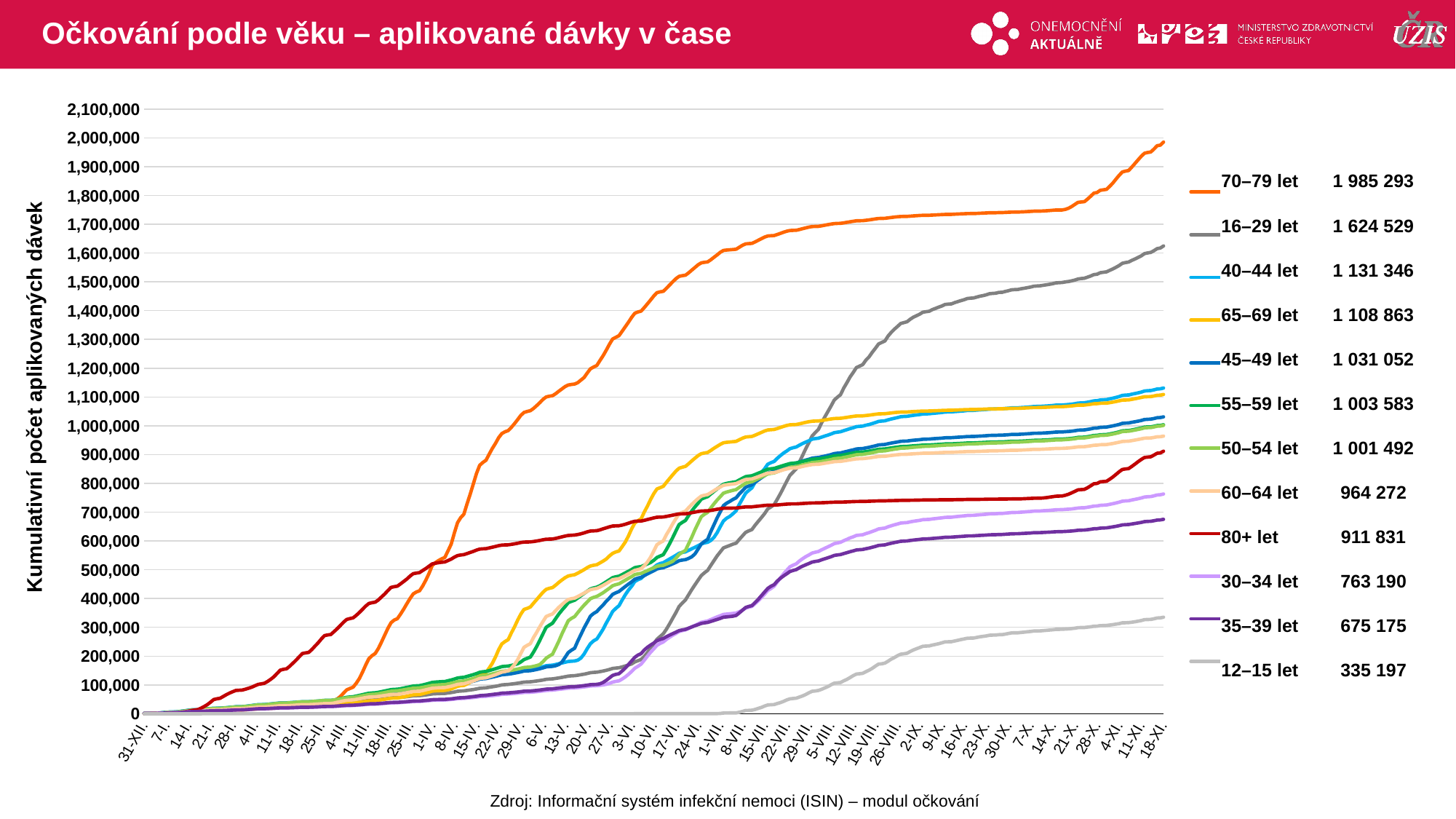

# Očkování podle věku – aplikované dávky v čase

### Chart

| Category | 70–79 | 16–29 | 40–44 | 65–69 | 45–49 | 55–59 | 50–54 | 60–64 | 80+ | 30–34 | 35–39 | 12–15 |
|---|---|---|---|---|---|---|---|---|---|---|---|---|
| 31-XII. | 632.0 | 1324.0 | 1488.0 | 656.0 | 1321.0 | 1150.0 | 1268.0 | 931.0 | 740.0 | 995.0 | 826.0 | 0.0 |
| 1-I. | 641.0 | 1345.0 | 1531.0 | 670.0 | 1356.0 | 1180.0 | 1302.0 | 956.0 | 743.0 | 1013.0 | 844.0 | 0.0 |
| 2-I. | 683.0 | 1489.0 | 1721.0 | 729.0 | 1515.0 | 1305.0 | 1450.0 | 1065.0 | 757.0 | 1121.0 | 941.0 | 0.0 |
| 3-I. | 719.0 | 1585.0 | 1864.0 | 771.0 | 1635.0 | 1413.0 | 1562.0 | 1129.0 | 762.0 | 1202.0 | 1005.0 | 0.0 |
| 4-I. | 861.0 | 1923.0 | 2366.0 | 974.0 | 2100.0 | 1831.0 | 1998.0 | 1439.0 | 797.0 | 1487.0 | 1288.0 | 0.0 |
| 5-I. | 1032.0 | 2390.0 | 2971.0 | 1201.0 | 2671.0 | 2344.0 | 2597.0 | 1814.0 | 841.0 | 1844.0 | 1650.0 | 0.0 |
| 6-I. | 1290.0 | 2992.0 | 3762.0 | 1507.0 | 3433.0 | 3010.0 | 3336.0 | 2297.0 | 913.0 | 2289.0 | 2048.0 | 0.0 |
| 7-I. | 1773.0 | 3818.0 | 4723.0 | 1903.0 | 4376.0 | 3867.0 | 4260.0 | 2969.0 | 1338.0 | 2858.0 | 2604.0 | 0.0 |
| 8-I. | 2300.0 | 4753.0 | 5917.0 | 2383.0 | 5591.0 | 4889.0 | 5424.0 | 3759.0 | 2217.0 | 3535.0 | 3269.0 | 0.0 |
| 9-I. | 2483.0 | 4900.0 | 6123.0 | 2534.0 | 5800.0 | 5099.0 | 5624.0 | 3949.0 | 2410.0 | 3647.0 | 3402.0 | 0.0 |
| 10-I. | 2640.0 | 5043.0 | 6327.0 | 2665.0 | 6001.0 | 5284.0 | 5811.0 | 4101.0 | 2524.0 | 3760.0 | 3516.0 | 0.0 |
| 11-I. | 3125.0 | 6066.0 | 7591.0 | 3178.0 | 7196.0 | 6351.0 | 6892.0 | 4888.0 | 3179.0 | 4409.0 | 4173.0 | 0.0 |
| 12-I. | 4049.0 | 7166.0 | 9128.0 | 3901.0 | 8679.0 | 7613.0 | 8239.0 | 5945.0 | 4928.0 | 5216.0 | 5045.0 | 0.0 |
| 13-I. | 5273.0 | 8167.0 | 10549.0 | 4679.0 | 10067.0 | 8973.0 | 9688.0 | 6955.0 | 6671.0 | 5970.0 | 5877.0 | 0.0 |
| 14-I. | 6719.0 | 9242.0 | 12078.0 | 5592.0 | 11567.0 | 10450.0 | 11235.0 | 8104.0 | 9019.0 | 6747.0 | 6715.0 | 0.0 |
| 15-I. | 7956.0 | 10216.0 | 13445.0 | 6439.0 | 12885.0 | 11838.0 | 12690.0 | 9234.0 | 11389.0 | 7446.0 | 7439.0 | 0.0 |
| 16-I. | 8293.0 | 10350.0 | 13646.0 | 6611.0 | 13041.0 | 12035.0 | 12909.0 | 9411.0 | 12929.0 | 7537.0 | 7534.0 | 0.0 |
| 17-I. | 8514.0 | 10539.0 | 13810.0 | 6725.0 | 13199.0 | 12180.0 | 13084.0 | 9548.0 | 14601.0 | 7660.0 | 7625.0 | 0.0 |
| 18-I. | 9489.0 | 11307.0 | 14975.0 | 7489.0 | 14291.0 | 13228.0 | 14203.0 | 10438.0 | 19435.0 | 8270.0 | 8226.0 | 0.0 |
| 19-I. | 10504.0 | 12034.0 | 16100.0 | 8257.0 | 15391.0 | 14384.0 | 15372.0 | 11363.0 | 25213.0 | 8821.0 | 8780.0 | 1.0 |
| 20-I. | 11627.0 | 12791.0 | 17157.0 | 8986.0 | 16490.0 | 15546.0 | 16542.0 | 12368.0 | 31891.0 | 9359.0 | 9362.0 | 1.0 |
| 21-I. | 12771.0 | 13494.0 | 18200.0 | 9665.0 | 17489.0 | 16636.0 | 17651.0 | 13156.0 | 40283.0 | 9856.0 | 9879.0 | 1.0 |
| 22-I. | 13599.0 | 14062.0 | 19017.0 | 10151.0 | 18271.0 | 17477.0 | 18474.0 | 13743.0 | 49341.0 | 10237.0 | 10290.0 | 1.0 |
| 23-I. | 13809.0 | 14202.0 | 19216.0 | 10264.0 | 18449.0 | 17668.0 | 18681.0 | 13894.0 | 51857.0 | 10334.0 | 10391.0 | 1.0 |
| 24-I. | 13932.0 | 14322.0 | 19377.0 | 10353.0 | 18592.0 | 17804.0 | 18834.0 | 13997.0 | 53719.0 | 10426.0 | 10464.0 | 1.0 |
| 25-I. | 14447.0 | 14949.0 | 20179.0 | 10808.0 | 19361.0 | 18543.0 | 19579.0 | 14547.0 | 59915.0 | 10874.0 | 10907.0 | 1.0 |
| 26-I. | 15108.0 | 15734.0 | 21146.0 | 11404.0 | 20287.0 | 19537.0 | 20599.0 | 15276.0 | 66324.0 | 11408.0 | 11437.0 | 1.0 |
| 27-I. | 15693.0 | 16518.0 | 22143.0 | 11883.0 | 21307.0 | 20503.0 | 21641.0 | 15964.0 | 71862.0 | 11943.0 | 11974.0 | 1.0 |
| 28-I. | 16326.0 | 17372.0 | 23238.0 | 12372.0 | 22342.0 | 21431.0 | 22672.0 | 16767.0 | 76540.0 | 12537.0 | 12640.0 | 1.0 |
| 29-I. | 16985.0 | 18278.0 | 24439.0 | 12940.0 | 23676.0 | 22562.0 | 23936.0 | 17670.0 | 80920.0 | 13190.0 | 13284.0 | 1.0 |
| 30-I. | 17124.0 | 18379.0 | 24566.0 | 13060.0 | 23818.0 | 22706.0 | 24055.0 | 17789.0 | 81556.0 | 13262.0 | 13348.0 | 1.0 |
| 31-I. | 17279.0 | 18492.0 | 24706.0 | 13167.0 | 23941.0 | 22827.0 | 24187.0 | 17901.0 | 82224.0 | 13342.0 | 13440.0 | 1.0 |
| 1-II. | 17926.0 | 19431.0 | 25885.0 | 13735.0 | 25021.0 | 23826.0 | 25250.0 | 18687.0 | 85196.0 | 13960.0 | 14055.0 | 1.0 |
| 2-II. | 18802.0 | 20486.0 | 27252.0 | 14433.0 | 26422.0 | 25034.0 | 26553.0 | 19674.0 | 88572.0 | 14672.0 | 14859.0 | 1.0 |
| 3-II. | 19969.0 | 21484.0 | 28700.0 | 15213.0 | 27843.0 | 26422.0 | 27990.0 | 20659.0 | 92226.0 | 15424.0 | 15660.0 | 1.0 |
| 4-II. | 21325.0 | 22638.0 | 30241.0 | 16108.0 | 29393.0 | 27912.0 | 29559.0 | 21794.0 | 97062.0 | 16255.0 | 16550.0 | 1.0 |
| 5-II. | 22467.0 | 23617.0 | 31572.0 | 16931.0 | 30687.0 | 29226.0 | 30960.0 | 22893.0 | 101886.0 | 16934.0 | 17260.0 | 1.0 |
| 6-II. | 22628.0 | 23736.0 | 31739.0 | 17052.0 | 30820.0 | 29377.0 | 31122.0 | 23037.0 | 103680.0 | 17030.0 | 17347.0 | 1.0 |
| 7-II. | 22786.0 | 23873.0 | 31854.0 | 17144.0 | 30960.0 | 29515.0 | 31259.0 | 23143.0 | 105805.0 | 17112.0 | 17410.0 | 1.0 |
| 8-II. | 23734.0 | 24695.0 | 33004.0 | 17797.0 | 32059.0 | 30594.0 | 32315.0 | 24047.0 | 111993.0 | 17685.0 | 18020.0 | 1.0 |
| 9-II. | 24869.0 | 25389.0 | 34131.0 | 18543.0 | 33147.0 | 31677.0 | 33402.0 | 24916.0 | 119627.0 | 18241.0 | 18579.0 | 1.0 |
| 10-II. | 26201.0 | 26078.0 | 35258.0 | 19290.0 | 34284.0 | 32886.0 | 34602.0 | 25884.0 | 128451.0 | 18723.0 | 19156.0 | 1.0 |
| 11-II. | 27924.0 | 26876.0 | 36460.0 | 20212.0 | 35530.0 | 34125.0 | 35859.0 | 26946.0 | 139791.0 | 19281.0 | 19802.0 | 1.0 |
| 12-II. | 29387.0 | 27664.0 | 37578.0 | 21002.0 | 36619.0 | 35275.0 | 37034.0 | 27854.0 | 151294.0 | 19785.0 | 20350.0 | 1.0 |
| 13-II. | 29716.0 | 27807.0 | 37735.0 | 21144.0 | 36759.0 | 35459.0 | 37218.0 | 28007.0 | 154254.0 | 19860.0 | 20418.0 | 1.0 |
| 14-II. | 29805.0 | 27847.0 | 37785.0 | 21210.0 | 36803.0 | 35543.0 | 37298.0 | 28059.0 | 156063.0 | 19885.0 | 20448.0 | 1.0 |
| 15-II. | 30715.0 | 28446.0 | 38558.0 | 21762.0 | 37522.0 | 36281.0 | 38064.0 | 28634.0 | 165040.0 | 20307.0 | 20855.0 | 1.0 |
| 16-II. | 31918.0 | 29138.0 | 39328.0 | 22358.0 | 38199.0 | 37052.0 | 38849.0 | 29248.0 | 175714.0 | 20662.0 | 21231.0 | 1.0 |
| 17-II. | 33205.0 | 29821.0 | 40090.0 | 22967.0 | 38995.0 | 37937.0 | 39782.0 | 29937.0 | 185958.0 | 21072.0 | 21664.0 | 2.0 |
| 18-II. | 34585.0 | 30432.0 | 40950.0 | 23750.0 | 39844.0 | 38911.0 | 40724.0 | 30784.0 | 197811.0 | 21516.0 | 22138.0 | 2.0 |
| 19-II. | 35799.0 | 31140.0 | 41774.0 | 24366.0 | 40662.0 | 39790.0 | 41635.0 | 31451.0 | 209119.0 | 21936.0 | 22600.0 | 2.0 |
| 20-II. | 35944.0 | 31237.0 | 41861.0 | 24452.0 | 40765.0 | 39881.0 | 41726.0 | 31542.0 | 211344.0 | 21998.0 | 22659.0 | 2.0 |
| 21-II. | 36005.0 | 31268.0 | 41890.0 | 24496.0 | 40839.0 | 39926.0 | 41789.0 | 31590.0 | 213031.0 | 22022.0 | 22678.0 | 2.0 |
| 22-II. | 36875.0 | 31865.0 | 42530.0 | 24963.0 | 41414.0 | 40620.0 | 42475.0 | 32149.0 | 223085.0 | 22441.0 | 23016.0 | 2.0 |
| 23-II. | 37925.0 | 32575.0 | 43389.0 | 25607.0 | 42244.0 | 41470.0 | 43374.0 | 32799.0 | 235137.0 | 22931.0 | 23536.0 | 2.0 |
| 24-II. | 39300.0 | 33335.0 | 44245.0 | 26344.0 | 43103.0 | 42410.0 | 44313.0 | 33626.0 | 246413.0 | 23465.0 | 24004.0 | 2.0 |
| 25-II. | 40950.0 | 34204.0 | 45287.0 | 27140.0 | 44183.0 | 43456.0 | 45402.0 | 34503.0 | 259812.0 | 24055.0 | 24634.0 | 2.0 |
| 26-II. | 42884.0 | 35117.0 | 46312.0 | 27960.0 | 45130.0 | 44514.0 | 46395.0 | 35369.0 | 271288.0 | 24622.0 | 25175.0 | 2.0 |
| 27-II. | 43206.0 | 35258.0 | 46458.0 | 28039.0 | 45243.0 | 44632.0 | 46505.0 | 35466.0 | 273531.0 | 24705.0 | 25240.0 | 2.0 |
| 28-II. | 43342.0 | 35358.0 | 46584.0 | 28112.0 | 45366.0 | 44832.0 | 46665.0 | 35601.0 | 275201.0 | 24779.0 | 25286.0 | 2.0 |
| 1-III. | 46003.0 | 36121.0 | 47789.0 | 29208.0 | 46515.0 | 46495.0 | 47871.0 | 37051.0 | 285300.0 | 25369.0 | 25938.0 | 2.0 |
| 2-III. | 51214.0 | 37051.0 | 49412.0 | 30781.0 | 48068.0 | 49663.0 | 49659.0 | 39775.0 | 295449.0 | 26045.0 | 26709.0 | 2.0 |
| 3-III. | 59983.0 | 38098.0 | 51287.0 | 32460.0 | 49861.0 | 52330.0 | 51597.0 | 42150.0 | 306356.0 | 26821.0 | 27569.0 | 2.0 |
| 4-III. | 71640.0 | 38957.0 | 52892.0 | 34239.0 | 51506.0 | 54787.0 | 53322.0 | 44678.0 | 317992.0 | 27406.0 | 28379.0 | 2.0 |
| 5-III. | 82996.0 | 39907.0 | 54475.0 | 35651.0 | 52993.0 | 57010.0 | 54981.0 | 46612.0 | 327541.0 | 28111.0 | 29124.0 | 3.0 |
| 6-III. | 87656.0 | 40267.0 | 55027.0 | 36248.0 | 53524.0 | 58128.0 | 55714.0 | 47452.0 | 330413.0 | 28347.0 | 29407.0 | 3.0 |
| 7-III. | 92168.0 | 40655.0 | 55650.0 | 36914.0 | 54133.0 | 59021.0 | 56459.0 | 48131.0 | 332922.0 | 28570.0 | 29683.0 | 3.0 |
| 8-III. | 105600.0 | 41533.0 | 57100.0 | 38116.0 | 55504.0 | 61228.0 | 58115.0 | 49996.0 | 341468.0 | 29227.0 | 30404.0 | 4.0 |
| 9-III. | 122561.0 | 42676.0 | 58941.0 | 39556.0 | 57445.0 | 63700.0 | 60430.0 | 52097.0 | 351653.0 | 29988.0 | 31221.0 | 5.0 |
| 10-III. | 144725.0 | 44036.0 | 60717.0 | 41064.0 | 59038.0 | 66248.0 | 62304.0 | 54064.0 | 362604.0 | 30864.0 | 32190.0 | 5.0 |
| 11-III. | 169224.0 | 45591.0 | 62778.0 | 42867.0 | 61057.0 | 68874.0 | 64488.0 | 56197.0 | 373975.0 | 31907.0 | 33243.0 | 6.0 |
| 12-III. | 191382.0 | 47054.0 | 64963.0 | 44698.0 | 62989.0 | 71199.0 | 66527.0 | 57919.0 | 382986.0 | 32793.0 | 34196.0 | 6.0 |
| 13-III. | 201689.0 | 47493.0 | 65614.0 | 45164.0 | 63795.0 | 72160.0 | 67277.0 | 58534.0 | 385601.0 | 33006.0 | 34491.0 | 7.0 |
| 14-III. | 209178.0 | 47863.0 | 66133.0 | 45483.0 | 64259.0 | 72798.0 | 67899.0 | 58915.0 | 387453.0 | 33198.0 | 34708.0 | 9.0 |
| 15-III. | 226929.0 | 49138.0 | 67657.0 | 46809.0 | 65576.0 | 74390.0 | 69297.0 | 60082.0 | 395290.0 | 33912.0 | 35379.0 | 9.0 |
| 16-III. | 249580.0 | 50547.0 | 69728.0 | 48558.0 | 67525.0 | 76809.0 | 71586.0 | 61805.0 | 405773.0 | 34884.0 | 36328.0 | 9.0 |
| 17-III. | 272683.0 | 51922.0 | 71466.0 | 50280.0 | 69247.0 | 79085.0 | 73610.0 | 63430.0 | 415732.0 | 35779.0 | 37209.0 | 9.0 |
| 18-III. | 296266.0 | 53236.0 | 73215.0 | 52094.0 | 70939.0 | 81310.0 | 75726.0 | 64988.0 | 427532.0 | 36632.0 | 38144.0 | 9.0 |
| 19-III. | 316016.0 | 54887.0 | 75279.0 | 54129.0 | 72837.0 | 83788.0 | 77991.0 | 66916.0 | 438774.0 | 37524.0 | 39212.0 | 9.0 |
| 20-III. | 325229.0 | 55470.0 | 75902.0 | 54586.0 | 73357.0 | 84670.0 | 79002.0 | 67341.0 | 441287.0 | 37822.0 | 39545.0 | 9.0 |
| 21-III. | 330035.0 | 55761.0 | 76182.0 | 54765.0 | 73659.0 | 85011.0 | 79427.0 | 67543.0 | 442982.0 | 38006.0 | 39682.0 | 9.0 |
| 22-III. | 345832.0 | 56765.0 | 77669.0 | 56508.0 | 75177.0 | 87034.0 | 81207.0 | 69232.0 | 450997.0 | 38683.0 | 40372.0 | 9.0 |
| 23-III. | 363333.0 | 57980.0 | 79166.0 | 58462.0 | 76744.0 | 89265.0 | 83015.0 | 71021.0 | 459268.0 | 39429.0 | 41190.0 | 9.0 |
| 24-III. | 381901.0 | 59216.0 | 80900.0 | 60829.0 | 78469.0 | 91518.0 | 84841.0 | 73084.0 | 467716.0 | 40313.0 | 41999.0 | 9.0 |
| 25-III. | 400075.0 | 60520.0 | 82748.0 | 63164.0 | 80274.0 | 93709.0 | 86641.0 | 75185.0 | 477982.0 | 41123.0 | 42881.0 | 9.0 |
| 26-III. | 416048.0 | 62120.0 | 85002.0 | 65596.0 | 82319.0 | 96148.0 | 88753.0 | 77304.0 | 486295.0 | 42178.0 | 44020.0 | 10.0 |
| 27-III. | 422875.0 | 62487.0 | 85475.0 | 66151.0 | 82710.0 | 96942.0 | 89257.0 | 77807.0 | 488478.0 | 42421.0 | 44283.0 | 10.0 |
| 28-III. | 426962.0 | 62776.0 | 85920.0 | 66773.0 | 83181.0 | 97620.0 | 89738.0 | 78241.0 | 490035.0 | 42612.0 | 44489.0 | 10.0 |
| 29-III. | 443641.0 | 63853.0 | 87623.0 | 69395.0 | 84875.0 | 99944.0 | 91492.0 | 80571.0 | 497315.0 | 43401.0 | 45382.0 | 10.0 |
| 30-III. | 464294.0 | 65310.0 | 89600.0 | 72275.0 | 87219.0 | 102701.0 | 93878.0 | 83214.0 | 504374.0 | 44339.0 | 46361.0 | 10.0 |
| 31-III. | 487242.0 | 66963.0 | 91683.0 | 75213.0 | 89304.0 | 105579.0 | 96028.0 | 85717.0 | 512240.0 | 45388.0 | 47462.0 | 10.0 |
| 1-IV. | 514589.0 | 68816.0 | 94148.0 | 78578.0 | 91595.0 | 108767.0 | 98533.0 | 88592.0 | 520431.0 | 46636.0 | 48777.0 | 10.0 |
| 2-IV. | 524744.0 | 69391.0 | 95050.0 | 79554.0 | 92337.0 | 109899.0 | 99430.0 | 89399.0 | 522823.0 | 47013.0 | 49188.0 | 11.0 |
| 3-IV. | 532046.0 | 69897.0 | 95685.0 | 80169.0 | 92984.0 | 110744.0 | 100121.0 | 90100.0 | 524543.0 | 47301.0 | 49522.0 | 11.0 |
| 4-IV. | 537841.0 | 70209.0 | 96214.0 | 80583.0 | 93518.0 | 111446.0 | 100690.0 | 90528.0 | 526070.0 | 47490.0 | 49740.0 | 11.0 |
| 5-IV. | 542934.0 | 70521.0 | 96609.0 | 80961.0 | 93862.0 | 111909.0 | 101213.0 | 90979.0 | 527104.0 | 47682.0 | 49949.0 | 11.0 |
| 6-IV. | 565595.0 | 72151.0 | 98492.0 | 83311.0 | 95794.0 | 114640.0 | 103457.0 | 93269.0 | 532065.0 | 48629.0 | 50899.0 | 11.0 |
| 7-IV. | 588894.0 | 73454.0 | 100244.0 | 86178.0 | 97699.0 | 117304.0 | 105652.0 | 95537.0 | 537014.0 | 49490.0 | 51743.0 | 11.0 |
| 8-IV. | 627840.0 | 75413.0 | 102786.0 | 90675.0 | 100142.0 | 120392.0 | 108355.0 | 98675.0 | 543741.0 | 50721.0 | 53134.0 | 11.0 |
| 9-IV. | 663608.0 | 77942.0 | 105867.0 | 95499.0 | 103336.0 | 124173.0 | 111557.0 | 102057.0 | 549248.0 | 52364.0 | 54748.0 | 14.0 |
| 10-IV. | 680825.0 | 78811.0 | 107452.0 | 97341.0 | 104612.0 | 125705.0 | 112828.0 | 103284.0 | 551260.0 | 52907.0 | 55593.0 | 14.0 |
| 11-IV. | 692761.0 | 79426.0 | 108278.0 | 98374.0 | 105361.0 | 126544.0 | 113724.0 | 104006.0 | 552488.0 | 53237.0 | 55956.0 | 14.0 |
| 12-IV. | 728765.0 | 80940.0 | 110665.0 | 103726.0 | 107691.0 | 129591.0 | 116401.0 | 107257.0 | 556228.0 | 54211.0 | 57084.0 | 14.0 |
| 13-IV. | 762157.0 | 82466.0 | 113427.0 | 109075.0 | 110384.0 | 132750.0 | 119538.0 | 110355.0 | 560109.0 | 55324.0 | 58284.0 | 14.0 |
| 14-IV. | 798581.0 | 83979.0 | 115877.0 | 115837.0 | 112999.0 | 135849.0 | 122519.0 | 113690.0 | 563869.0 | 56397.0 | 59427.0 | 14.0 |
| 15-IV. | 834473.0 | 85995.0 | 118919.0 | 126358.0 | 115863.0 | 139507.0 | 125693.0 | 117771.0 | 568235.0 | 57753.0 | 60843.0 | 14.0 |
| 16-IV. | 862749.0 | 88325.0 | 123142.0 | 135957.0 | 119957.0 | 143883.0 | 129718.0 | 122440.0 | 571804.0 | 59367.0 | 62804.0 | 15.0 |
| 17-IV. | 872510.0 | 89244.0 | 124598.0 | 140437.0 | 121241.0 | 145734.0 | 131541.0 | 123729.0 | 572598.0 | 60014.0 | 63635.0 | 15.0 |
| 18-IV. | 880281.0 | 90000.0 | 125652.0 | 143189.0 | 122119.0 | 146674.0 | 132402.0 | 124570.0 | 573179.0 | 60528.0 | 64243.0 | 15.0 |
| 19-IV. | 901170.0 | 91819.0 | 128478.0 | 158697.0 | 124680.0 | 149826.0 | 135403.0 | 128089.0 | 575728.0 | 61710.0 | 65637.0 | 16.0 |
| 20-IV. | 921272.0 | 93504.0 | 130964.0 | 174980.0 | 127152.0 | 152957.0 | 138138.0 | 131620.0 | 578362.0 | 62822.0 | 66924.0 | 16.0 |
| 21-IV. | 938874.0 | 95274.0 | 133400.0 | 196794.0 | 129687.0 | 156191.0 | 140862.0 | 135534.0 | 580826.0 | 64091.0 | 68240.0 | 16.0 |
| 22-IV. | 958841.0 | 97455.0 | 136404.0 | 222493.0 | 132475.0 | 160022.0 | 143990.0 | 140042.0 | 583606.0 | 65507.0 | 69698.0 | 16.0 |
| 23-IV. | 973182.0 | 100043.0 | 139878.0 | 242555.0 | 135368.0 | 163728.0 | 147335.0 | 144457.0 | 585601.0 | 67329.0 | 71588.0 | 19.0 |
| 24-IV. | 979296.0 | 101067.0 | 140848.0 | 250701.0 | 136400.0 | 164680.0 | 148241.0 | 146354.0 | 586214.0 | 67866.0 | 72081.0 | 20.0 |
| 25-IV. | 983305.0 | 101671.0 | 141587.0 | 257091.0 | 137251.0 | 165545.0 | 148959.0 | 149311.0 | 586580.0 | 68316.0 | 72457.0 | 20.0 |
| 26-IV. | 994473.0 | 103124.0 | 143300.0 | 280596.0 | 138935.0 | 167802.0 | 150724.0 | 158128.0 | 588183.0 | 69252.0 | 73459.0 | 21.0 |
| 27-IV. | 1007532.0 | 104481.0 | 145033.0 | 301285.0 | 140948.0 | 170276.0 | 152739.0 | 170676.0 | 589986.0 | 70188.0 | 74393.0 | 22.0 |
| 28-IV. | 1021531.0 | 106113.0 | 147193.0 | 325034.0 | 143146.0 | 173440.0 | 155185.0 | 187406.0 | 592057.0 | 71300.0 | 75503.0 | 22.0 |
| 29-IV. | 1036359.0 | 107810.0 | 149817.0 | 346204.0 | 145507.0 | 179896.0 | 157774.0 | 209450.0 | 594510.0 | 72568.0 | 76864.0 | 23.0 |
| 30-IV. | 1046301.0 | 109843.0 | 152583.0 | 362102.0 | 148119.0 | 188045.0 | 160597.0 | 230632.0 | 596008.0 | 73908.0 | 78277.0 | 24.0 |
| 1-V. | 1049883.0 | 110350.0 | 153348.0 | 365903.0 | 148808.0 | 192370.0 | 161410.0 | 237464.0 | 596380.0 | 74243.0 | 78645.0 | 24.0 |
| 2-V. | 1052464.0 | 110857.0 | 153958.0 | 370658.0 | 149413.0 | 196700.0 | 162140.0 | 243244.0 | 596744.0 | 74559.0 | 78971.0 | 25.0 |
| 3-V. | 1060194.0 | 112181.0 | 155849.0 | 383809.0 | 151405.0 | 214025.0 | 164446.0 | 264758.0 | 597970.0 | 75513.0 | 79947.0 | 25.0 |
| 4-V. | 1070053.0 | 113623.0 | 158138.0 | 396526.0 | 153680.0 | 233331.0 | 167135.0 | 282535.0 | 599810.0 | 76563.0 | 81042.0 | 26.0 |
| 5-V. | 1080583.0 | 115311.0 | 160418.0 | 409283.0 | 156213.0 | 255044.0 | 170942.0 | 302393.0 | 601762.0 | 77797.0 | 82332.0 | 27.0 |
| 6-V. | 1091792.0 | 117135.0 | 163422.0 | 422048.0 | 159288.0 | 277883.0 | 180800.0 | 320499.0 | 604161.0 | 79165.0 | 83797.0 | 27.0 |
| 7-V. | 1100288.0 | 119515.0 | 166685.0 | 432013.0 | 162675.0 | 300013.0 | 192881.0 | 337570.0 | 606051.0 | 80907.0 | 85504.0 | 28.0 |
| 8-V. | 1102784.0 | 120351.0 | 167815.0 | 435520.0 | 163753.0 | 307626.0 | 200337.0 | 342414.0 | 606437.0 | 81548.0 | 86118.0 | 28.0 |
| 9-V. | 1104557.0 | 121004.0 | 168660.0 | 438156.0 | 164518.0 | 314277.0 | 206724.0 | 346444.0 | 606807.0 | 82058.0 | 86551.0 | 28.0 |
| 10-V. | 1111655.0 | 122698.0 | 171086.0 | 446677.0 | 166889.0 | 330404.0 | 229274.0 | 358162.0 | 608852.0 | 83317.0 | 87967.0 | 31.0 |
| 11-V. | 1120228.0 | 124505.0 | 173668.0 | 456127.0 | 170811.0 | 346132.0 | 252125.0 | 369560.0 | 611571.0 | 84705.0 | 89323.0 | 32.0 |
| 12-V. | 1128370.0 | 126352.0 | 176183.0 | 464734.0 | 179807.0 | 359980.0 | 277803.0 | 379464.0 | 614258.0 | 85981.0 | 90546.0 | 34.0 |
| 13-V. | 1136420.0 | 128482.0 | 178911.0 | 472664.0 | 196105.0 | 372296.0 | 300638.0 | 388648.0 | 616967.0 | 87329.0 | 91940.0 | 45.0 |
| 14-V. | 1141778.0 | 130510.0 | 181531.0 | 478494.0 | 212674.0 | 385833.0 | 323126.0 | 396807.0 | 619066.0 | 88721.0 | 93278.0 | 50.0 |
| 15-V. | 1143660.0 | 131584.0 | 182424.0 | 480864.0 | 220805.0 | 390332.0 | 331179.0 | 399542.0 | 619847.0 | 89303.0 | 93837.0 | 53.0 |
| 16-V. | 1145064.0 | 132214.0 | 183085.0 | 482685.0 | 227452.0 | 393997.0 | 337366.0 | 401583.0 | 620518.0 | 89711.0 | 94201.0 | 56.0 |
| 17-V. | 1150023.0 | 133740.0 | 186110.0 | 488235.0 | 252871.0 | 402086.0 | 351386.0 | 407064.0 | 622287.0 | 90698.0 | 95232.0 | 59.0 |
| 18-V. | 1158850.0 | 135573.0 | 193444.0 | 494244.0 | 275282.0 | 410117.0 | 364660.0 | 412958.0 | 624834.0 | 91910.0 | 96426.0 | 75.0 |
| 19-V. | 1167822.0 | 137415.0 | 207645.0 | 500447.0 | 298387.0 | 417921.0 | 377165.0 | 418819.0 | 628044.0 | 93157.0 | 97710.0 | 78.0 |
| 20-V. | 1183767.0 | 139841.0 | 226624.0 | 507488.0 | 318484.0 | 425699.0 | 388358.0 | 425071.0 | 631778.0 | 94612.0 | 99216.0 | 88.0 |
| 21-V. | 1197955.0 | 142486.0 | 243316.0 | 513117.0 | 338926.0 | 433366.0 | 399755.0 | 430737.0 | 634402.0 | 96419.0 | 100982.0 | 95.0 |
| 22-V. | 1204137.0 | 143497.0 | 253267.0 | 515695.0 | 348172.0 | 436977.0 | 404089.0 | 433327.0 | 635088.0 | 97020.0 | 101599.0 | 100.0 |
| 23-V. | 1209576.0 | 144288.0 | 259437.0 | 517607.0 | 354868.0 | 439467.0 | 407444.0 | 435124.0 | 635586.0 | 97447.0 | 102053.0 | 101.0 |
| 24-V. | 1226857.0 | 146209.0 | 275990.0 | 523817.0 | 366853.0 | 444734.0 | 413578.0 | 440094.0 | 638531.0 | 98801.0 | 104047.0 | 104.0 |
| 25-V. | 1243614.0 | 148281.0 | 293766.0 | 530098.0 | 377847.0 | 451312.0 | 420121.0 | 445840.0 | 642131.0 | 100151.0 | 108603.0 | 105.0 |
| 26-V. | 1262942.0 | 150885.0 | 315174.0 | 537408.0 | 390809.0 | 458287.0 | 428301.0 | 452119.0 | 645607.0 | 102222.0 | 116019.0 | 109.0 |
| 27-V. | 1283627.0 | 153830.0 | 334623.0 | 548081.0 | 401837.0 | 465472.0 | 436052.0 | 458900.0 | 649107.0 | 105540.0 | 124529.0 | 111.0 |
| 28-V. | 1301400.0 | 157255.0 | 355167.0 | 557005.0 | 414491.0 | 472617.0 | 444559.0 | 465382.0 | 651845.0 | 109797.0 | 133172.0 | 117.0 |
| 29-V. | 1307247.0 | 158571.0 | 365885.0 | 561847.0 | 419902.0 | 475533.0 | 448287.0 | 467422.0 | 652354.0 | 112375.0 | 136754.0 | 118.0 |
| 30-V. | 1312930.0 | 159626.0 | 375051.0 | 564945.0 | 424482.0 | 477633.0 | 451110.0 | 468955.0 | 652846.0 | 114092.0 | 138968.0 | 119.0 |
| 31-V. | 1328209.0 | 162578.0 | 394611.0 | 580080.0 | 433243.0 | 483166.0 | 457484.0 | 474218.0 | 655030.0 | 120440.0 | 148408.0 | 122.0 |
| 1-VI. | 1344088.0 | 165792.0 | 413221.0 | 596184.0 | 441848.0 | 488957.0 | 463836.0 | 479881.0 | 658052.0 | 127807.0 | 158752.0 | 127.0 |
| 2-VI. | 1359810.0 | 169287.0 | 429630.0 | 617593.0 | 450276.0 | 494859.0 | 470142.0 | 485862.0 | 661767.0 | 136778.0 | 171040.0 | 136.0 |
| 3-VI. | 1376728.0 | 173026.0 | 442779.0 | 642332.0 | 458002.0 | 500847.0 | 476220.0 | 491985.0 | 665531.0 | 147007.0 | 183385.0 | 147.0 |
| 4-VI. | 1390915.0 | 179920.0 | 459157.0 | 661922.0 | 467208.0 | 507386.0 | 483219.0 | 497993.0 | 668257.0 | 158059.0 | 195925.0 | 190.0 |
| 5-VI. | 1395454.0 | 184116.0 | 465533.0 | 670590.0 | 471109.0 | 509599.0 | 485778.0 | 500685.0 | 668885.0 | 164680.0 | 203778.0 | 203.0 |
| 6-VI. | 1398340.0 | 188549.0 | 469909.0 | 676972.0 | 473587.0 | 510993.0 | 487488.0 | 503974.0 | 669221.0 | 172459.0 | 208988.0 | 206.0 |
| 7-VI. | 1410658.0 | 198918.0 | 481040.0 | 700557.0 | 479822.0 | 515743.0 | 492434.0 | 513916.0 | 671582.0 | 185955.0 | 221542.0 | 216.0 |
| 8-VI. | 1423793.0 | 212741.0 | 490855.0 | 721105.0 | 485694.0 | 520400.0 | 497303.0 | 527104.0 | 674448.0 | 200182.0 | 230916.0 | 223.0 |
| 9-VI. | 1437160.0 | 227632.0 | 499790.0 | 744249.0 | 491287.0 | 525322.0 | 502278.0 | 543952.0 | 677209.0 | 213692.0 | 238675.0 | 234.0 |
| 10-VI. | 1451029.0 | 243484.0 | 507862.0 | 764687.0 | 496569.0 | 532926.0 | 506780.0 | 565516.0 | 680169.0 | 225552.0 | 245573.0 | 244.0 |
| 11-VI. | 1462217.0 | 258392.0 | 516734.0 | 780635.0 | 502685.0 | 542612.0 | 512049.0 | 586947.0 | 682372.0 | 237440.0 | 253433.0 | 265.0 |
| 12-VI. | 1465305.0 | 268225.0 | 521529.0 | 784934.0 | 505470.0 | 547766.0 | 514094.0 | 594309.0 | 682898.0 | 244117.0 | 257789.0 | 273.0 |
| 13-VI. | 1467033.0 | 277711.0 | 524500.0 | 789668.0 | 507090.0 | 552376.0 | 515405.0 | 600040.0 | 683205.0 | 249320.0 | 261338.0 | 279.0 |
| 14-VI. | 1477505.0 | 293586.0 | 530915.0 | 803602.0 | 511508.0 | 570561.0 | 519722.0 | 622009.0 | 685182.0 | 258196.0 | 267435.0 | 295.0 |
| 15-VI. | 1489009.0 | 312241.0 | 537544.0 | 816899.0 | 515995.0 | 590358.0 | 524212.0 | 640167.0 | 687441.0 | 265613.0 | 273099.0 | 301.0 |
| 16-VI. | 1500197.0 | 332084.0 | 543720.0 | 829982.0 | 520678.0 | 612135.0 | 529472.0 | 659909.0 | 689622.0 | 272687.0 | 278177.0 | 310.0 |
| 17-VI. | 1511024.0 | 351229.0 | 550093.0 | 842499.0 | 525646.0 | 634702.0 | 540019.0 | 677451.0 | 691981.0 | 278622.0 | 283248.0 | 319.0 |
| 18-VI. | 1519059.0 | 372387.0 | 557269.0 | 852561.0 | 531398.0 | 656885.0 | 552973.0 | 694455.0 | 693674.0 | 285366.0 | 288605.0 | 340.0 |
| 19-VI. | 1521406.0 | 384417.0 | 560232.0 | 856192.0 | 533645.0 | 664522.0 | 560704.0 | 699382.0 | 694117.0 | 288595.0 | 291270.0 | 347.0 |
| 20-VI. | 1523051.0 | 395271.0 | 562085.0 | 858929.0 | 535091.0 | 671193.0 | 567298.0 | 703465.0 | 694369.0 | 291132.0 | 292952.0 | 352.0 |
| 21-VI. | 1531084.0 | 412988.0 | 567449.0 | 868128.0 | 539343.0 | 687943.0 | 590248.0 | 715547.0 | 696018.0 | 296413.0 | 297172.0 | 373.0 |
| 22-VI. | 1540665.0 | 431150.0 | 572921.0 | 878122.0 | 544976.0 | 704242.0 | 613246.0 | 727098.0 | 698151.0 | 301449.0 | 301518.0 | 398.0 |
| 23-VI. | 1549986.0 | 447757.0 | 577933.0 | 887482.0 | 555060.0 | 718269.0 | 638665.0 | 737461.0 | 700298.0 | 306740.0 | 305521.0 | 410.0 |
| 24-VI. | 1559154.0 | 463773.0 | 583351.0 | 896399.0 | 571803.0 | 731081.0 | 661418.0 | 747052.0 | 702293.0 | 312052.0 | 309398.0 | 424.0 |
| 25-VI. | 1565840.0 | 479750.0 | 589428.0 | 902948.0 | 589398.0 | 745096.0 | 684353.0 | 755809.0 | 703808.0 | 317523.0 | 313644.0 | 474.0 |
| 26-VI. | 1567887.0 | 489487.0 | 593201.0 | 905413.0 | 598251.0 | 749882.0 | 692718.0 | 758826.0 | 704282.0 | 319860.0 | 315602.0 | 479.0 |
| 27-VI. | 1569236.0 | 497847.0 | 595299.0 | 907265.0 | 605519.0 | 753820.0 | 699213.0 | 761111.0 | 704546.0 | 322156.0 | 317102.0 | 486.0 |
| 28-VI. | 1576443.0 | 514822.0 | 601700.0 | 914193.0 | 632278.0 | 763032.0 | 714488.0 | 767754.0 | 706057.0 | 326894.0 | 320443.0 | 500.0 |
| 29-VI. | 1585150.0 | 531556.0 | 612324.0 | 921756.0 | 656150.0 | 772026.0 | 728807.0 | 774826.0 | 708109.0 | 331497.0 | 323922.0 | 534.0 |
| 30-VI. | 1593483.0 | 548166.0 | 628707.0 | 928709.0 | 680220.0 | 780740.0 | 742128.0 | 781296.0 | 710077.0 | 336217.0 | 327537.0 | 575.0 |
| 1-VII. | 1602399.0 | 561983.0 | 649650.0 | 935373.0 | 701224.0 | 788648.0 | 753757.0 | 787622.0 | 712107.0 | 340246.0 | 331019.0 | 976.0 |
| 2-VII. | 1608970.0 | 575941.0 | 669383.0 | 940913.0 | 722747.0 | 796931.0 | 765983.0 | 793243.0 | 713546.0 | 344924.0 | 335247.0 | 2496.0 |
| 3-VII. | 1610438.0 | 580170.0 | 678867.0 | 942518.0 | 731221.0 | 799866.0 | 769808.0 | 795119.0 | 713821.0 | 346062.0 | 336273.0 | 2655.0 |
| 4-VII. | 1611284.0 | 584493.0 | 685267.0 | 943622.0 | 737322.0 | 802059.0 | 772858.0 | 796504.0 | 713967.0 | 347188.0 | 337409.0 | 2800.0 |
| 5-VII. | 1612184.0 | 588950.0 | 694388.0 | 944740.0 | 744151.0 | 803880.0 | 775752.0 | 797836.0 | 714119.0 | 348411.0 | 338688.0 | 2836.0 |
| 6-VII. | 1613185.0 | 592258.0 | 704665.0 | 945907.0 | 749753.0 | 805701.0 | 778414.0 | 799204.0 | 714309.0 | 349537.0 | 341346.0 | 2862.0 |
| 7-VII. | 1620021.0 | 605309.0 | 727184.0 | 951407.0 | 763479.0 | 811839.0 | 786341.0 | 804322.0 | 715710.0 | 354349.0 | 350170.0 | 5105.0 |
| 8-VII. | 1626752.0 | 617523.0 | 746176.0 | 956918.0 | 774349.0 | 817640.0 | 793260.0 | 809219.0 | 717029.0 | 359920.0 | 359430.0 | 7830.0 |
| 9-VII. | 1631712.0 | 629858.0 | 765855.0 | 961083.0 | 786128.0 | 823248.0 | 800571.0 | 813395.0 | 718125.0 | 366628.0 | 368947.0 | 11361.0 |
| 10-VII. | 1632709.0 | 635066.0 | 775681.0 | 962159.0 | 790966.0 | 825074.0 | 803342.0 | 814608.0 | 718321.0 | 370118.0 | 372783.0 | 11551.0 |
| 11-VII. | 1633516.0 | 639459.0 | 784124.0 | 962996.0 | 794924.0 | 826484.0 | 805624.0 | 815494.0 | 718520.0 | 372789.0 | 375418.0 | 12251.0 |
| 12-VII. | 1638606.0 | 654540.0 | 803751.0 | 967325.0 | 803748.0 | 830796.0 | 811027.0 | 819275.0 | 719629.0 | 382282.0 | 386220.0 | 14914.0 |
| 13-VII. | 1644218.0 | 668095.0 | 821562.0 | 972249.0 | 811694.0 | 835209.0 | 816361.0 | 823294.0 | 720826.0 | 392254.0 | 397346.0 | 18610.0 |
| 14-VII. | 1649791.0 | 681310.0 | 837653.0 | 977139.0 | 819607.0 | 839756.0 | 821741.0 | 827581.0 | 722064.0 | 403299.0 | 410004.0 | 22062.0 |
| 15-VII. | 1655373.0 | 694735.0 | 850596.0 | 981990.0 | 826895.0 | 844286.0 | 826960.0 | 831671.0 | 723263.0 | 415162.0 | 422525.0 | 26666.0 |
| 16-VII. | 1659246.0 | 711302.0 | 866384.0 | 985596.0 | 835620.0 | 849115.0 | 832679.0 | 835417.0 | 724090.0 | 427977.0 | 435193.0 | 30603.0 |
| 17-VII. | 1660127.0 | 718181.0 | 871970.0 | 986509.0 | 838652.0 | 850774.0 | 834727.0 | 836486.0 | 724258.0 | 434858.0 | 442783.0 | 31204.0 |
| 18-VII. | 1660746.0 | 725856.0 | 876004.0 | 987184.0 | 840845.0 | 851833.0 | 836142.0 | 837278.0 | 724390.0 | 442628.0 | 448048.0 | 31840.0 |
| 19-VII. | 1664281.0 | 744568.0 | 886980.0 | 990534.0 | 846686.0 | 855319.0 | 840347.0 | 840363.0 | 725122.0 | 457099.0 | 460636.0 | 35421.0 |
| 20-VII. | 1668349.0 | 764308.0 | 896480.0 | 994405.0 | 852227.0 | 858935.0 | 844528.0 | 843897.0 | 726103.0 | 471903.0 | 470444.0 | 38781.0 |
| 21-VII. | 1672306.0 | 785782.0 | 905214.0 | 997993.0 | 857261.0 | 862434.0 | 848566.0 | 847208.0 | 727050.0 | 485931.0 | 478667.0 | 42857.0 |
| 22-VII. | 1675719.0 | 807353.0 | 912394.0 | 1001257.0 | 861841.0 | 865680.0 | 852167.0 | 850050.0 | 727921.0 | 498123.0 | 485934.0 | 48000.0 |
| 23-VII. | 1678118.0 | 827955.0 | 920305.0 | 1003458.0 | 866873.0 | 868897.0 | 855837.0 | 852478.0 | 728580.0 | 510261.0 | 493861.0 | 51749.0 |
| 24-VII. | 1678793.0 | 839130.0 | 923784.0 | 1004153.0 | 869173.0 | 870185.0 | 857289.0 | 853352.0 | 728738.0 | 515867.0 | 497490.0 | 52889.0 |
| 25-VII. | 1679121.0 | 850287.0 | 926280.0 | 1004541.0 | 870504.0 | 870922.0 | 858180.0 | 853861.0 | 728820.0 | 520541.0 | 500464.0 | 53927.0 |
| 26-VII. | 1681638.0 | 874112.0 | 932622.0 | 1006807.0 | 874202.0 | 873381.0 | 860954.0 | 856155.0 | 729387.0 | 530335.0 | 506963.0 | 58058.0 |
| 27-VII. | 1684514.0 | 896980.0 | 938402.0 | 1009459.0 | 877662.0 | 875983.0 | 863882.0 | 858770.0 | 730128.0 | 538327.0 | 512485.0 | 61951.0 |
| 28-VII. | 1687319.0 | 920117.0 | 943362.0 | 1011938.0 | 880761.0 | 878436.0 | 866582.0 | 861164.0 | 730808.0 | 545525.0 | 517294.0 | 66780.0 |
| 29-VII. | 1689904.0 | 941722.0 | 947932.0 | 1014186.0 | 883783.0 | 880844.0 | 869193.0 | 863299.0 | 731508.0 | 551422.0 | 521740.0 | 72732.0 |
| 30-VII. | 1691855.0 | 964504.0 | 953349.0 | 1015916.0 | 887461.0 | 883441.0 | 872334.0 | 865282.0 | 731996.0 | 558010.0 | 526604.0 | 77946.0 |
| 31-VII. | 1692413.0 | 976689.0 | 955512.0 | 1016452.0 | 888939.0 | 884344.0 | 873451.0 | 865951.0 | 732148.0 | 560855.0 | 528891.0 | 79121.0 |
| 1-VIII. | 1692715.0 | 987359.0 | 956872.0 | 1016774.0 | 889863.0 | 884910.0 | 874139.0 | 866347.0 | 732217.0 | 563411.0 | 530390.0 | 80773.0 |
| 2-VIII. | 1694498.0 | 1010080.0 | 960786.0 | 1018376.0 | 892273.0 | 886711.0 | 876200.0 | 867992.0 | 732685.0 | 569127.0 | 534485.0 | 84744.0 |
| 3-VIII. | 1696635.0 | 1030726.0 | 964404.0 | 1020249.0 | 894714.0 | 888712.0 | 878361.0 | 869815.0 | 733186.0 | 574363.0 | 538176.0 | 89650.0 |
| 4-VIII. | 1698610.0 | 1049644.0 | 967873.0 | 1022023.0 | 897183.0 | 890653.0 | 880467.0 | 871605.0 | 733708.0 | 579589.0 | 541730.0 | 94379.0 |
| 5-VIII. | 1700594.0 | 1069097.0 | 971710.0 | 1023835.0 | 899954.0 | 892934.0 | 882857.0 | 873480.0 | 734191.0 | 584823.0 | 545322.0 | 100593.0 |
| 6-VIII. | 1702221.0 | 1089538.0 | 976246.0 | 1025315.0 | 903437.0 | 895425.0 | 885773.0 | 875375.0 | 734604.0 | 590850.0 | 549752.0 | 106088.0 |
| 7-VIII. | 1702738.0 | 1099276.0 | 978033.0 | 1025802.0 | 904760.0 | 896352.0 | 886835.0 | 875972.0 | 734706.0 | 593131.0 | 551360.0 | 107340.0 |
| 8-VIII. | 1703065.0 | 1108067.0 | 979418.0 | 1026146.0 | 905764.0 | 896971.0 | 887614.0 | 876391.0 | 734775.0 | 595321.0 | 552727.0 | 108523.0 |
| 9-VIII. | 1704723.0 | 1130924.0 | 983190.0 | 1027660.0 | 908473.0 | 899036.0 | 889996.0 | 878099.0 | 735177.0 | 600911.0 | 556253.0 | 114266.0 |
| 10-VIII. | 1706660.0 | 1149776.0 | 986637.0 | 1029391.0 | 911100.0 | 901132.0 | 892192.0 | 879891.0 | 735679.0 | 605513.0 | 559339.0 | 119287.0 |
| 11-VIII. | 1708532.0 | 1169389.0 | 990207.0 | 1031078.0 | 913846.0 | 903242.0 | 894548.0 | 881702.0 | 736177.0 | 610510.0 | 562567.0 | 125631.0 |
| 12-VIII. | 1710326.0 | 1185360.0 | 993235.0 | 1032697.0 | 916272.0 | 905240.0 | 896814.0 | 883367.0 | 736660.0 | 614498.0 | 565438.0 | 132359.0 |
| 13-VIII. | 1711865.0 | 1202177.0 | 997054.0 | 1034047.0 | 919470.0 | 907682.0 | 899561.0 | 885080.0 | 737045.0 | 619149.0 | 568743.0 | 137721.0 |
| 14-VIII. | 1712182.0 | 1207311.0 | 998090.0 | 1034287.0 | 920306.0 | 908268.0 | 900210.0 | 885489.0 | 737131.0 | 620421.0 | 569585.0 | 138855.0 |
| 15-VIII. | 1712394.0 | 1212550.0 | 999005.0 | 1034533.0 | 920919.0 | 908734.0 | 900698.0 | 885775.0 | 737180.0 | 621568.0 | 570456.0 | 140297.0 |
| 16-VIII. | 1713688.0 | 1227995.0 | 1002006.0 | 1035725.0 | 923193.0 | 910406.0 | 902585.0 | 887146.0 | 737492.0 | 625680.0 | 573098.0 | 145934.0 |
| 17-VIII. | 1714991.0 | 1239529.0 | 1004358.0 | 1036921.0 | 925141.0 | 911892.0 | 904255.0 | 888374.0 | 737876.0 | 628910.0 | 575182.0 | 151285.0 |
| 18-VIII. | 1716685.0 | 1255075.0 | 1007893.0 | 1038549.0 | 927819.0 | 913975.0 | 906533.0 | 890105.0 | 738292.0 | 632943.0 | 578075.0 | 157511.0 |
| 19-VIII. | 1718415.0 | 1269249.0 | 1011276.0 | 1040046.0 | 930299.0 | 915978.0 | 908732.0 | 891761.0 | 738747.0 | 636935.0 | 580924.0 | 165407.0 |
| 20-VIII. | 1719904.0 | 1284235.0 | 1015292.0 | 1041402.0 | 933446.0 | 918370.0 | 911558.0 | 893378.0 | 739124.0 | 641702.0 | 584418.0 | 172317.0 |
| 21-VIII. | 1720314.0 | 1289589.0 | 1016479.0 | 1041746.0 | 934381.0 | 919052.0 | 912388.0 | 893824.0 | 739217.0 | 643322.0 | 585459.0 | 173466.0 |
| 22-VIII. | 1720557.0 | 1294466.0 | 1017424.0 | 1042025.0 | 935054.0 | 919519.0 | 912946.0 | 894119.0 | 739260.0 | 644766.0 | 586334.0 | 175858.0 |
| 23-VIII. | 1722009.0 | 1311589.0 | 1020865.0 | 1043322.0 | 937676.0 | 921378.0 | 915027.0 | 895578.0 | 739623.0 | 649252.0 | 589478.0 | 182407.0 |
| 24-VIII. | 1723435.0 | 1324584.0 | 1023712.0 | 1044655.0 | 939909.0 | 923066.0 | 916963.0 | 897012.0 | 739984.0 | 652844.0 | 592041.0 | 189711.0 |
| 25-VIII. | 1724832.0 | 1335602.0 | 1026230.0 | 1045830.0 | 941884.0 | 924601.0 | 918634.0 | 898250.0 | 740327.0 | 656146.0 | 594395.0 | 195267.0 |
| 26-VIII. | 1725981.0 | 1345206.0 | 1028660.0 | 1046883.0 | 943710.0 | 926083.0 | 920185.0 | 899448.0 | 740646.0 | 658941.0 | 596469.0 | 201648.0 |
| 27-VIII. | 1726892.0 | 1355338.0 | 1031626.0 | 1047736.0 | 945964.0 | 927729.0 | 922119.0 | 900611.0 | 740928.0 | 662233.0 | 598868.0 | 206779.0 |
| 28-VIII. | 1727102.0 | 1358398.0 | 1032386.0 | 1047923.0 | 946540.0 | 928093.0 | 922588.0 | 900853.0 | 740988.0 | 663076.0 | 599502.0 | 208152.0 |
| 29-VIII. | 1727245.0 | 1361314.0 | 1032958.0 | 1048021.0 | 946971.0 | 928343.0 | 922905.0 | 901033.0 | 741019.0 | 663805.0 | 600001.0 | 210051.0 |
| 30-VIII. | 1728102.0 | 1370153.0 | 1034907.0 | 1048758.0 | 948498.0 | 929443.0 | 924194.0 | 901909.0 | 741278.0 | 666325.0 | 601763.0 | 216230.0 |
| 31-VIII. | 1728945.0 | 1377323.0 | 1036558.0 | 1049480.0 | 949764.0 | 930367.0 | 925312.0 | 902689.0 | 741515.0 | 668332.0 | 603144.0 | 221475.0 |
| 1-IX. | 1729630.0 | 1382448.0 | 1037762.0 | 1050051.0 | 950713.0 | 931059.0 | 926142.0 | 903294.0 | 741730.0 | 669979.0 | 604260.0 | 225853.0 |
| 2-IX. | 1730368.0 | 1387807.0 | 1039183.0 | 1050650.0 | 951757.0 | 931875.0 | 927070.0 | 903910.0 | 741978.0 | 671678.0 | 605456.0 | 230014.0 |
| 3-IX. | 1730981.0 | 1394578.0 | 1041037.0 | 1051181.0 | 953251.0 | 932892.0 | 928319.0 | 904660.0 | 742174.0 | 673933.0 | 606942.0 | 234319.0 |
| 4-IX. | 1731092.0 | 1396278.0 | 1041466.0 | 1051293.0 | 953596.0 | 933126.0 | 928571.0 | 904803.0 | 742207.0 | 674457.0 | 607316.0 | 234885.0 |
| 5-IX. | 1731179.0 | 1397818.0 | 1041831.0 | 1051380.0 | 953847.0 | 933269.0 | 928783.0 | 904908.0 | 742227.0 | 674890.0 | 607669.0 | 235489.0 |
| 6-IX. | 1731753.0 | 1403571.0 | 1043067.0 | 1051859.0 | 954762.0 | 933927.0 | 929575.0 | 905443.0 | 742387.0 | 676502.0 | 608746.0 | 238503.0 |
| 7-IX. | 1732327.0 | 1407832.0 | 1044161.0 | 1052290.0 | 955570.0 | 934579.0 | 930290.0 | 905951.0 | 742566.0 | 677746.0 | 609623.0 | 240730.0 |
| 8-IX. | 1732889.0 | 1412165.0 | 1045214.0 | 1052781.0 | 956348.0 | 935236.0 | 931012.0 | 906449.0 | 742749.0 | 679063.0 | 610511.0 | 243072.0 |
| 9-IX. | 1733492.0 | 1416175.0 | 1046306.0 | 1053339.0 | 957237.0 | 935968.0 | 931779.0 | 906966.0 | 742970.0 | 680298.0 | 611455.0 | 246210.0 |
| 10-IX. | 1734074.0 | 1421329.0 | 1047788.0 | 1053875.0 | 958387.0 | 936838.0 | 932747.0 | 907584.0 | 743129.0 | 681942.0 | 612723.0 | 249485.0 |
| 11-IX. | 1734182.0 | 1422524.0 | 1048068.0 | 1053979.0 | 958666.0 | 937019.0 | 932970.0 | 907701.0 | 743160.0 | 682323.0 | 613001.0 | 249902.0 |
| 12-IX. | 1734230.0 | 1423281.0 | 1048256.0 | 1054034.0 | 958797.0 | 937112.0 | 933105.0 | 907768.0 | 743175.0 | 682581.0 | 613171.0 | 250190.0 |
| 13-IX. | 1734829.0 | 1427679.0 | 1049284.0 | 1054499.0 | 959621.0 | 937746.0 | 933831.0 | 908275.0 | 743329.0 | 683861.0 | 614074.0 | 252479.0 |
| 14-IX. | 1735431.0 | 1431293.0 | 1050148.0 | 1054986.0 | 960347.0 | 938297.0 | 934473.0 | 908770.0 | 743513.0 | 684973.0 | 614870.0 | 254981.0 |
| 15-IX. | 1735943.0 | 1434652.0 | 1051017.0 | 1055417.0 | 961034.0 | 938895.0 | 935126.0 | 909247.0 | 743708.0 | 686036.0 | 615629.0 | 257446.0 |
| 16-IX. | 1736463.0 | 1437834.0 | 1051893.0 | 1055905.0 | 961694.0 | 939509.0 | 935790.0 | 909735.0 | 743891.0 | 687065.0 | 616369.0 | 259648.0 |
| 17-IX. | 1737003.0 | 1442010.0 | 1053159.0 | 1056354.0 | 962687.0 | 940236.0 | 936590.0 | 910262.0 | 744093.0 | 688488.0 | 617366.0 | 262067.0 |
| 18-IX. | 1737106.0 | 1443116.0 | 1053445.0 | 1056435.0 | 962912.0 | 940385.0 | 936790.0 | 910372.0 | 744109.0 | 688828.0 | 617636.0 | 262586.0 |
| 19-IX. | 1737147.0 | 1443860.0 | 1053637.0 | 1056472.0 | 963023.0 | 940452.0 | 936895.0 | 910415.0 | 744121.0 | 689043.0 | 617786.0 | 262903.0 |
| 20-IX. | 1737643.0 | 1447104.0 | 1054504.0 | 1056904.0 | 963699.0 | 940990.0 | 937500.0 | 910863.0 | 744256.0 | 690096.0 | 618536.0 | 264889.0 |
| 21-IX. | 1738151.0 | 1449988.0 | 1055301.0 | 1057337.0 | 964338.0 | 941472.0 | 938062.0 | 911278.0 | 744410.0 | 691041.0 | 619194.0 | 267118.0 |
| 22-IX. | 1738652.0 | 1452200.0 | 1055991.0 | 1057684.0 | 964886.0 | 941938.0 | 938567.0 | 911693.0 | 744548.0 | 691821.0 | 619788.0 | 268683.0 |
| 23-IX. | 1739279.0 | 1454899.0 | 1056866.0 | 1058170.0 | 965592.0 | 942526.0 | 939170.0 | 912187.0 | 744987.0 | 692739.0 | 620471.0 | 270213.0 |
| 24-IX. | 1739801.0 | 1458764.0 | 1057987.0 | 1058653.0 | 966568.0 | 943237.0 | 939956.0 | 912754.0 | 745168.0 | 694037.0 | 621355.0 | 272598.0 |
| 25-IX. | 1739883.0 | 1459752.0 | 1058239.0 | 1058736.0 | 966775.0 | 943367.0 | 940126.0 | 912849.0 | 745197.0 | 694319.0 | 621578.0 | 272978.0 |
| 26-IX. | 1739912.0 | 1460511.0 | 1058410.0 | 1058775.0 | 966914.0 | 943453.0 | 940239.0 | 912903.0 | 745206.0 | 694532.0 | 621734.0 | 273265.0 |
| 27-IX. | 1740385.0 | 1463340.0 | 1059229.0 | 1059143.0 | 967587.0 | 943952.0 | 940802.0 | 913337.0 | 745348.0 | 695487.0 | 622401.0 | 274527.0 |
| 28-IX. | 1740410.0 | 1463583.0 | 1059302.0 | 1059166.0 | 967639.0 | 943980.0 | 940840.0 | 913360.0 | 745360.0 | 695569.0 | 622456.0 | 274685.0 |
| 29-IX. | 1740948.0 | 1466450.0 | 1060200.0 | 1059595.0 | 968323.0 | 944588.0 | 941502.0 | 913893.0 | 745542.0 | 696561.0 | 623185.0 | 276375.0 |
| 30-IX. | 1741582.0 | 1469219.0 | 1061085.0 | 1060108.0 | 969072.0 | 945235.0 | 942194.0 | 914456.0 | 745860.0 | 697555.0 | 623987.0 | 278619.0 |
| 1-X. | 1742084.0 | 1472296.0 | 1062235.0 | 1060597.0 | 969996.0 | 945987.0 | 943005.0 | 915005.0 | 746018.0 | 698679.0 | 624887.0 | 280709.0 |
| 2-X. | 1742161.0 | 1473088.0 | 1062424.0 | 1060653.0 | 970146.0 | 946095.0 | 943129.0 | 915075.0 | 746038.0 | 698919.0 | 625071.0 | 280960.0 |
| 3-X. | 1742197.0 | 1473509.0 | 1062536.0 | 1060701.0 | 970229.0 | 946159.0 | 943206.0 | 915113.0 | 746056.0 | 699080.0 | 625179.0 | 281107.0 |
| 4-X. | 1742741.0 | 1475800.0 | 1063296.0 | 1061174.0 | 970876.0 | 946674.0 | 943811.0 | 915622.0 | 746316.0 | 699970.0 | 625816.0 | 282199.0 |
| 5-X. | 1743331.0 | 1477718.0 | 1064029.0 | 1061658.0 | 971512.0 | 947255.0 | 944409.0 | 916150.0 | 746764.0 | 700768.0 | 626385.0 | 283311.0 |
| 6-X. | 1743985.0 | 1479738.0 | 1064877.0 | 1062178.0 | 972258.0 | 947872.0 | 945091.0 | 916729.0 | 747330.0 | 701558.0 | 627011.0 | 284662.0 |
| 7-X. | 1744620.0 | 1481781.0 | 1065688.0 | 1062722.0 | 973002.0 | 948542.0 | 945747.0 | 917324.0 | 747763.0 | 702389.0 | 627634.0 | 285655.0 |
| 8-X. | 1745303.0 | 1484724.0 | 1066977.0 | 1063358.0 | 974096.0 | 949485.0 | 946805.0 | 918073.0 | 748287.0 | 703618.0 | 628554.0 | 287165.0 |
| 9-X. | 1745403.0 | 1485621.0 | 1067222.0 | 1063433.0 | 974300.0 | 949639.0 | 946976.0 | 918172.0 | 748422.0 | 703903.0 | 628791.0 | 287429.0 |
| 10-X. | 1745440.0 | 1486128.0 | 1067359.0 | 1063466.0 | 974412.0 | 949713.0 | 947062.0 | 918210.0 | 748528.0 | 704075.0 | 628921.0 | 287681.0 |
| 11-X. | 1746029.0 | 1487961.0 | 1068081.0 | 1063924.0 | 974983.0 | 950311.0 | 947660.0 | 918737.0 | 749313.0 | 704842.0 | 629470.0 | 288619.0 |
| 12-X. | 1746715.0 | 1489615.0 | 1068741.0 | 1064416.0 | 975610.0 | 950869.0 | 948278.0 | 919257.0 | 750490.0 | 705538.0 | 630041.0 | 289504.0 |
| 13-X. | 1747621.0 | 1491439.0 | 1069540.0 | 1065008.0 | 976355.0 | 951541.0 | 948929.0 | 919854.0 | 752093.0 | 706257.0 | 630609.0 | 290555.0 |
| 14-X. | 1748521.0 | 1493447.0 | 1070475.0 | 1065670.0 | 977151.0 | 952332.0 | 949812.0 | 920521.0 | 753772.0 | 707129.0 | 631238.0 | 291512.0 |
| 15-X. | 1749319.0 | 1496254.0 | 1071733.0 | 1066324.0 | 978300.0 | 953301.0 | 950824.0 | 921240.0 | 755366.0 | 708308.0 | 632102.0 | 292943.0 |
| 16-X. | 1749499.0 | 1497098.0 | 1071998.0 | 1066432.0 | 978546.0 | 953457.0 | 951022.0 | 921381.0 | 755840.0 | 708584.0 | 632339.0 | 293188.0 |
| 17-X. | 1749589.0 | 1497693.0 | 1072186.0 | 1066488.0 | 978720.0 | 953589.0 | 951165.0 | 921461.0 | 756102.0 | 708814.0 | 632482.0 | 293381.0 |
| 18-X. | 1751673.0 | 1499779.0 | 1073102.0 | 1067216.0 | 979557.0 | 954365.0 | 951920.0 | 922156.0 | 758869.0 | 709660.0 | 633145.0 | 294045.0 |
| 19-X. | 1755566.0 | 1501096.0 | 1073900.0 | 1067966.0 | 980346.0 | 955192.0 | 952683.0 | 922889.0 | 762303.0 | 710303.0 | 633695.0 | 294657.0 |
| 20-X. | 1761538.0 | 1503310.0 | 1075088.0 | 1068988.0 | 981428.0 | 956291.0 | 953752.0 | 923905.0 | 767101.0 | 711232.0 | 634525.0 | 295777.0 |
| 21-X. | 1768887.0 | 1506181.0 | 1076715.0 | 1070335.0 | 982837.0 | 957788.0 | 955194.0 | 925303.0 | 772264.0 | 712630.0 | 635607.0 | 297066.0 |
| 22-X. | 1775884.0 | 1509974.0 | 1078940.0 | 1071661.0 | 984823.0 | 959762.0 | 957162.0 | 926829.0 | 777414.0 | 714357.0 | 637068.0 | 298966.0 |
| 23-X. | 1777311.0 | 1511435.0 | 1079558.0 | 1071904.0 | 985337.0 | 960258.0 | 957619.0 | 927164.0 | 778408.0 | 714993.0 | 637523.0 | 299244.0 |
| 24-X. | 1778345.0 | 1512503.0 | 1079973.0 | 1072066.0 | 985725.0 | 960514.0 | 957955.0 | 927370.0 | 779159.0 | 715407.0 | 637821.0 | 299440.0 |
| 25-X. | 1787237.0 | 1516290.0 | 1081858.0 | 1073398.0 | 987457.0 | 962142.0 | 959581.0 | 928799.0 | 784752.0 | 717028.0 | 639032.0 | 300698.0 |
| 26-X. | 1797142.0 | 1520188.0 | 1084000.0 | 1074850.0 | 989319.0 | 964031.0 | 961358.0 | 930362.0 | 791502.0 | 718765.0 | 640505.0 | 302008.0 |
| 27-X. | 1808031.0 | 1525144.0 | 1086699.0 | 1076651.0 | 991871.0 | 966484.0 | 963853.0 | 932322.0 | 798660.0 | 720956.0 | 642306.0 | 303783.0 |
| 28-X. | 1810088.0 | 1526284.0 | 1087244.0 | 1076930.0 | 992320.0 | 966900.0 | 964309.0 | 932667.0 | 799679.0 | 721424.0 | 642681.0 | 304049.0 |
| 29-X. | 1817817.0 | 1531505.0 | 1089658.0 | 1078252.0 | 994538.0 | 968908.0 | 966444.0 | 934242.0 | 805164.0 | 723641.0 | 644485.0 | 305957.0 |
| 30-X. | 1819557.0 | 1533193.0 | 1090398.0 | 1078527.0 | 995180.0 | 969378.0 | 966959.0 | 934562.0 | 806274.0 | 724332.0 | 645032.0 | 306181.0 |
| 31-X. | 1821158.0 | 1534631.0 | 1090999.0 | 1078778.0 | 995648.0 | 969784.0 | 967414.0 | 934856.0 | 807368.0 | 724922.0 | 645469.0 | 306536.0 |
| 1-XI. | 1831358.0 | 1539705.0 | 1093382.0 | 1080444.0 | 997733.0 | 971671.0 | 969358.0 | 936565.0 | 814155.0 | 727125.0 | 647178.0 | 307872.0 |
| 2-XI. | 1842764.0 | 1544723.0 | 1095875.0 | 1082276.0 | 999819.0 | 973764.0 | 971446.0 | 938474.0 | 821892.0 | 729373.0 | 648901.0 | 309474.0 |
| 3-XI. | 1856686.0 | 1550483.0 | 1098546.0 | 1084427.0 | 1002216.0 | 976127.0 | 973803.0 | 940596.0 | 831039.0 | 731862.0 | 650849.0 | 311219.0 |
| 4-XI. | 1869932.0 | 1556607.0 | 1101613.0 | 1086751.0 | 1004884.0 | 978961.0 | 976475.0 | 942936.0 | 840251.0 | 734621.0 | 653022.0 | 312852.0 |
| 5-XI. | 1881553.0 | 1564345.0 | 1105641.0 | 1089170.0 | 1008607.0 | 982483.0 | 980005.0 | 945625.0 | 848225.0 | 738019.0 | 655843.0 | 315677.0 |
| 6-XI. | 1884502.0 | 1566961.0 | 1106609.0 | 1089605.0 | 1009456.0 | 983215.0 | 980792.0 | 946139.0 | 850059.0 | 739046.0 | 656591.0 | 316047.0 |
| 7-XI. | 1886620.0 | 1568753.0 | 1107195.0 | 1089901.0 | 1009962.0 | 983631.0 | 981261.0 | 946410.0 | 851293.0 | 739710.0 | 657067.0 | 316422.0 |
| 8-XI. | 1898321.0 | 1574489.0 | 1109724.0 | 1091890.0 | 1012108.0 | 985630.0 | 983191.0 | 948358.0 | 858785.0 | 742261.0 | 658955.0 | 317822.0 |
| 9-XI. | 1911006.0 | 1579402.0 | 1112009.0 | 1093961.0 | 1014133.0 | 987750.0 | 985304.0 | 950327.0 | 866859.0 | 744517.0 | 660684.0 | 319349.0 |
| 10-XI. | 1923844.0 | 1584830.0 | 1114454.0 | 1096259.0 | 1016230.0 | 989985.0 | 987466.0 | 952424.0 | 875360.0 | 746776.0 | 662472.0 | 321554.0 |
| 11-XI. | 1936130.0 | 1590435.0 | 1117086.0 | 1098539.0 | 1018524.0 | 992357.0 | 989690.0 | 954601.0 | 883180.0 | 749230.0 | 664441.0 | 323586.0 |
| 12-XI. | 1946617.0 | 1597934.0 | 1120910.0 | 1100766.0 | 1021910.0 | 995436.0 | 992909.0 | 957059.0 | 889903.0 | 752562.0 | 667133.0 | 326683.0 |
| 13-XI. | 1949179.0 | 1600383.0 | 1121830.0 | 1101203.0 | 1022669.0 | 996059.0 | 993578.0 | 957555.0 | 891230.0 | 753514.0 | 667883.0 | 327224.0 |
| 14-XI. | 1950855.0 | 1602110.0 | 1122427.0 | 1101472.0 | 1023181.0 | 996386.0 | 993977.0 | 957824.0 | 892284.0 | 754175.0 | 668372.0 | 327614.0 |
| 15-XI. | 1961265.0 | 1608324.0 | 1124813.0 | 1103563.0 | 1025335.0 | 998245.0 | 995980.0 | 959574.0 | 898209.0 | 756719.0 | 670244.0 | 329789.0 |
| 16-XI. | 1972666.0 | 1615318.0 | 1127867.0 | 1106087.0 | 1028090.0 | 1000910.0 | 998678.0 | 961860.0 | 904672.0 | 759666.0 | 672495.0 | 332491.0 |
| 17-XI. | 1974611.0 | 1617363.0 | 1128502.0 | 1106457.0 | 1028704.0 | 1001371.0 | 999150.0 | 962209.0 | 905695.0 | 760424.0 | 673055.0 | 332849.0 |
| 18-XI. | 1985293.0 | 1624529.0 | 1131346.0 | 1108863.0 | 1031052.0 | 1003583.0 | 1001492.0 | 964272.0 | 911831.0 | 763190.0 | 675175.0 | 335197.0 |
| 70–79 let | 1 985 293 |
| --- | --- |
| 16–29 let | 1 624 529 |
| 40–44 let | 1 131 346 |
| 65–69 let | 1 108 863 |
| 45–49 let | 1 031 052 |
| 55–59 let | 1 003 583 |
| 50–54 let | 1 001 492 |
| 60–64 let | 964 272 |
| 80+ let | 911 831 |
| 30–34 let | 763 190 |
| 35–39 let | 675 175 |
| 12–15 let | 335 197 |
Kumulativní počet aplikovaných dávek
Zdroj: Informační systém infekční nemoci (ISIN) – modul očkování